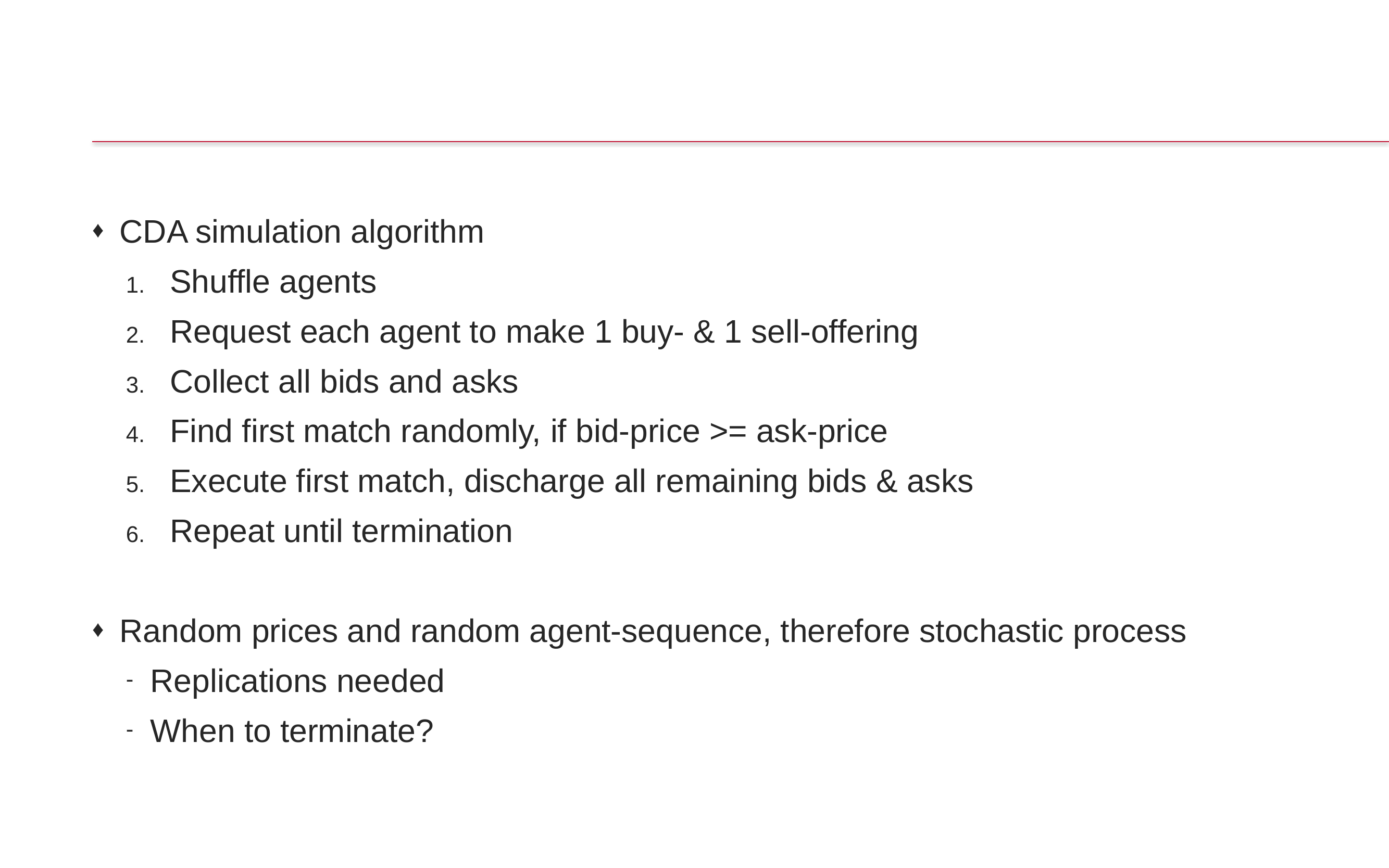

#
CDA simulation algorithm
Shuffle agents
Request each agent to make 1 buy- & 1 sell-offering
Collect all bids and asks
Find first match randomly, if bid-price >= ask-price
Execute first match, discharge all remaining bids & asks
Repeat until termination

Random prices and random agent-sequence, therefore stochastic process
Replications needed
When to terminate?